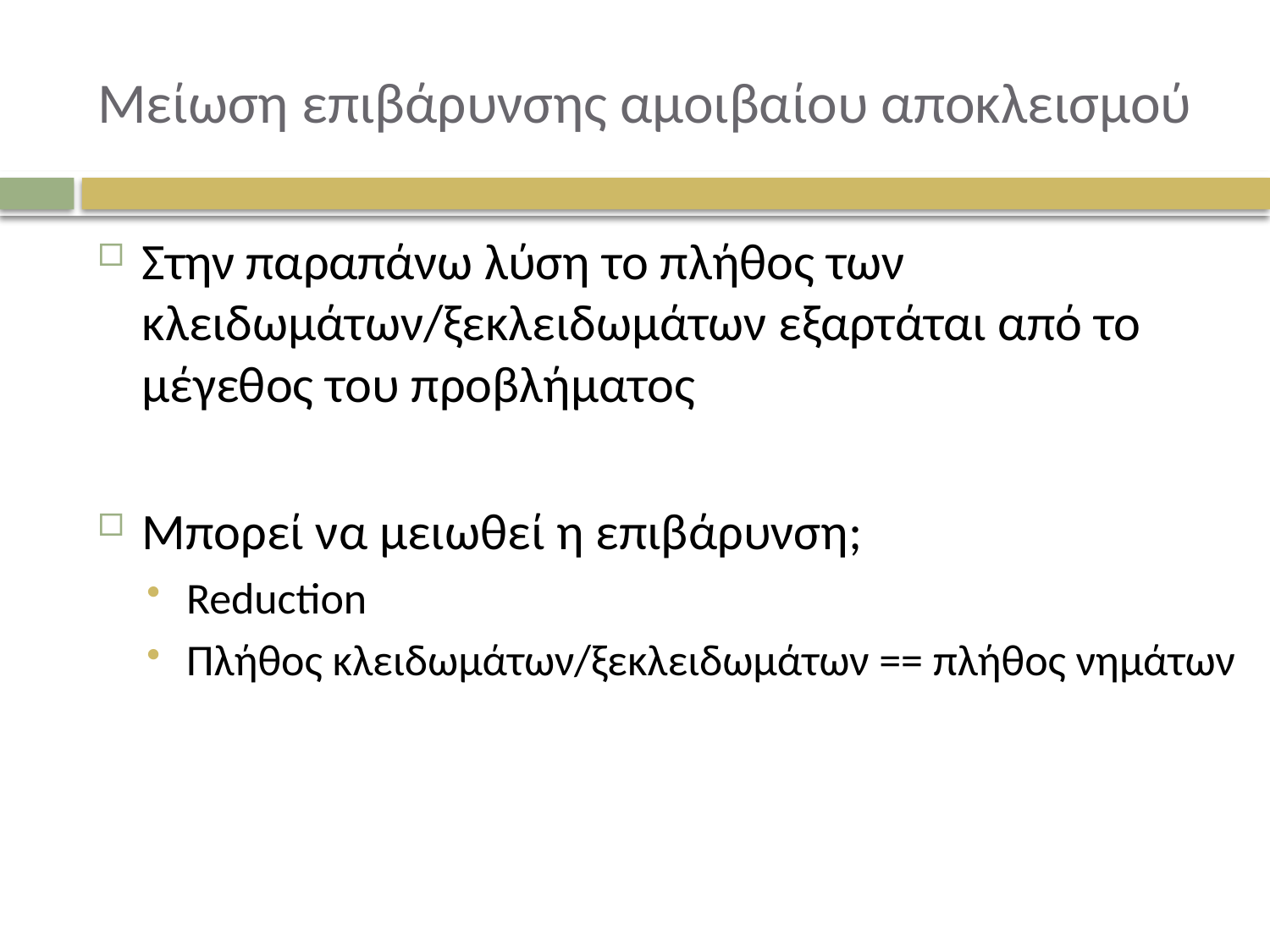

# Μείωση επιβάρυνσης αμοιβαίου αποκλεισμού
Στην παραπάνω λύση το πλήθος των κλειδωμάτων/ξεκλειδωμάτων εξαρτάται από το μέγεθος του προβλήματος

Μπορεί να μειωθεί η επιβάρυνση;
Reduction
Πλήθος κλειδωμάτων/ξεκλειδωμάτων == πλήθος νημάτων